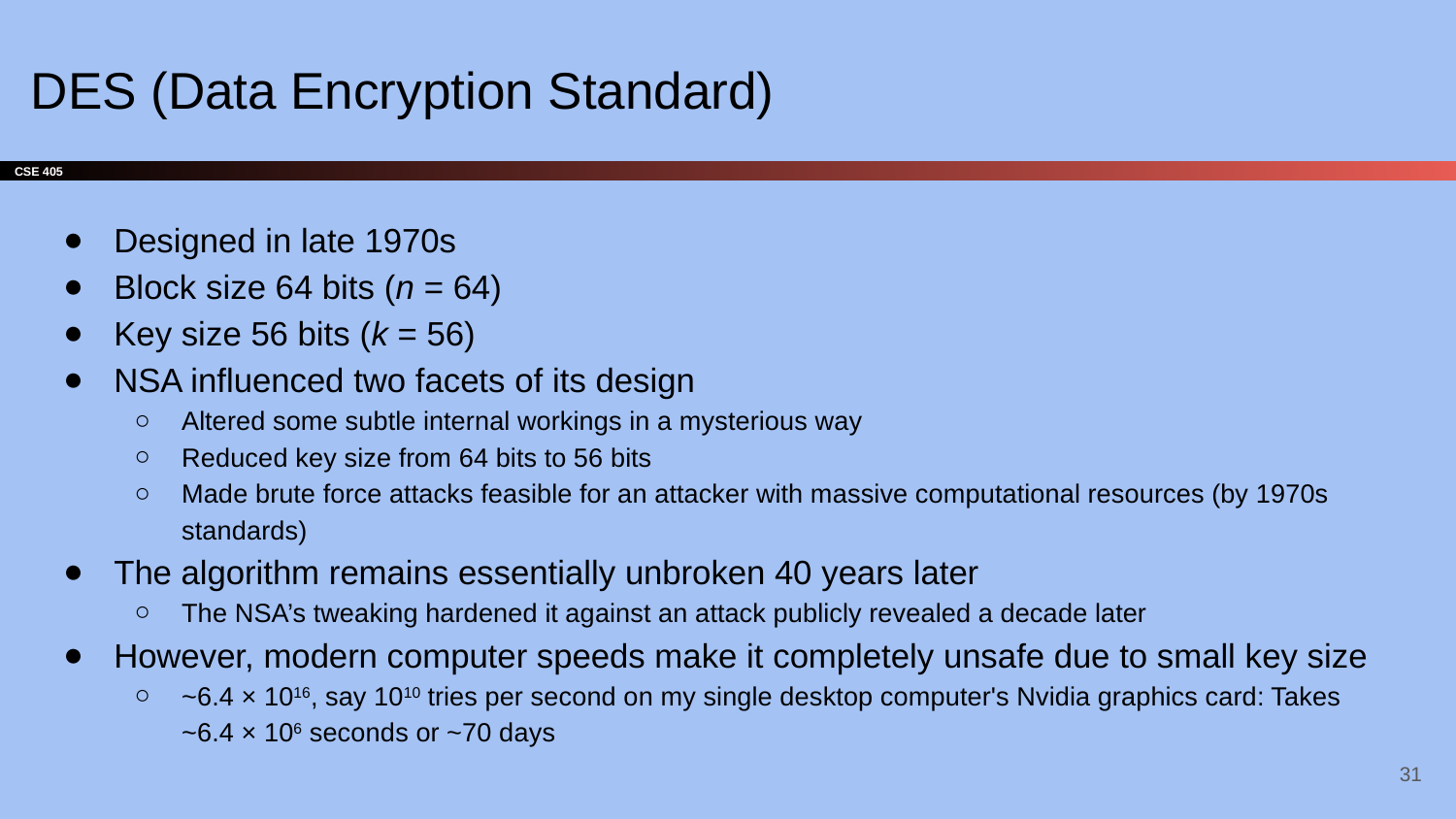

# DES (Data Encryption Standard)
Designed in late 1970s
Block size 64 bits (n = 64)
Key size 56 bits (k = 56)
NSA influenced two facets of its design
Altered some subtle internal workings in a mysterious way
Reduced key size from 64 bits to 56 bits
Made brute force attacks feasible for an attacker with massive computational resources (by 1970s standards)
The algorithm remains essentially unbroken 40 years later
The NSA’s tweaking hardened it against an attack publicly revealed a decade later
However, modern computer speeds make it completely unsafe due to small key size
~6.4 × 1016, say 1010 tries per second on my single desktop computer's Nvidia graphics card: Takes ~6.4 × 106 seconds or ~70 days
31